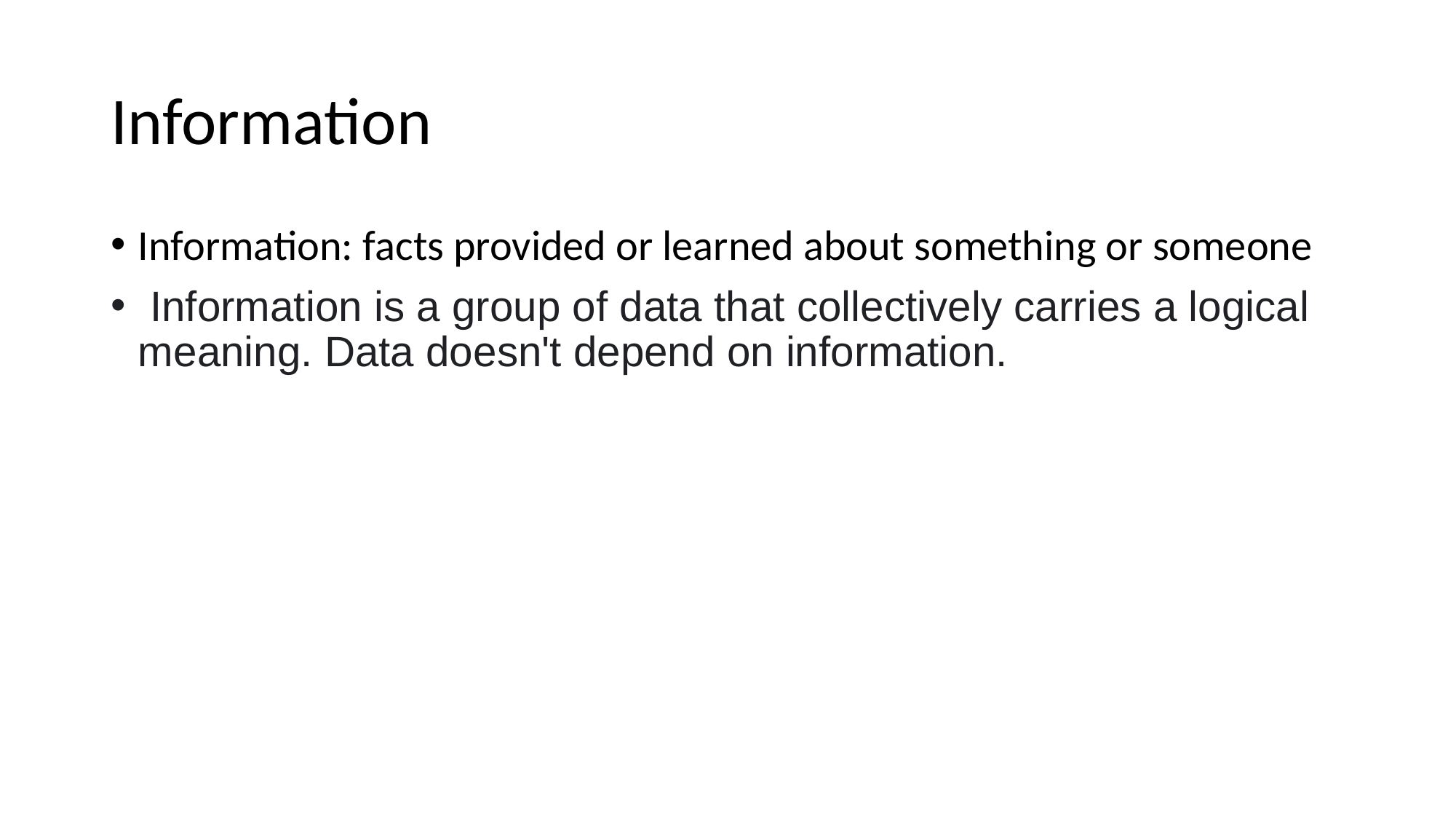

# Information
Information: facts provided or learned about something or someone
 Information is a group of data that collectively carries a logical meaning. Data doesn't depend on information.